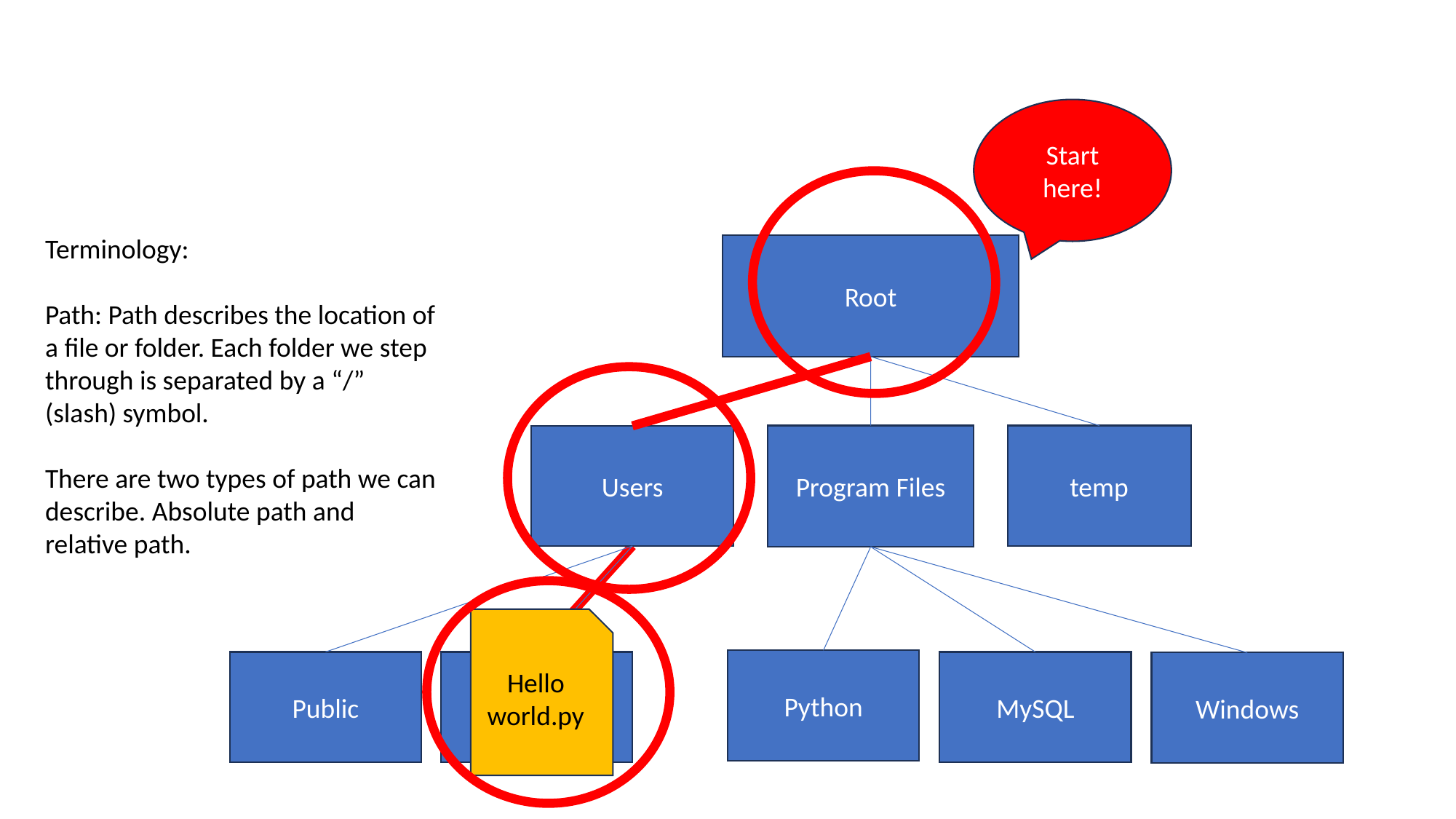

#
Start here!

Terminology:

Path: Path describes the location of a file or folder. Each folder we step through is separated by a “/” (slash) symbol.

There are two types of path we can describe. Absolute path and relative path.
Root

Program Files
temp
Users

Hello world.py
Python
Public
misteruser
MySQL
Windows